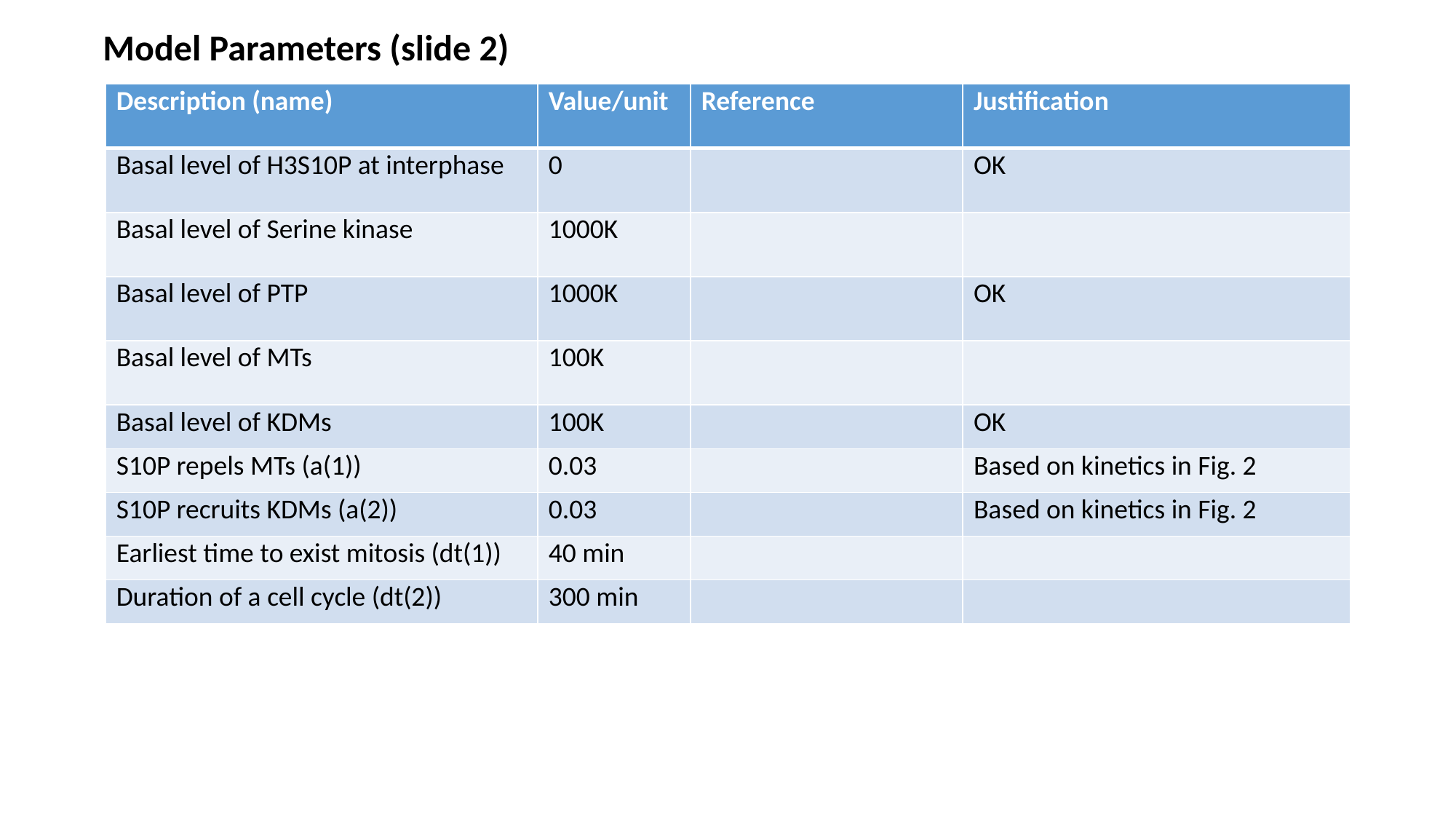

Model Parameters (slide 2)
| Description (name) | Value/unit | Reference | Justification |
| --- | --- | --- | --- |
| Basal level of H3S10P at interphase | 0 |  | OK |
| Basal level of Serine kinase | 1000K |  |  |
| Basal level of PTP | 1000K |  | OK |
| Basal level of MTs | 100K |  |  |
| Basal level of KDMs | 100K |  | OK |
| S10P repels MTs (a(1)) | 0.03 |  | Based on kinetics in Fig. 2 |
| S10P recruits KDMs (a(2)) | 0.03 |  | Based on kinetics in Fig. 2 |
| Earliest time to exist mitosis (dt(1)) | 40 min |  |  |
| Duration of a cell cycle (dt(2)) | 300 min |  |  |